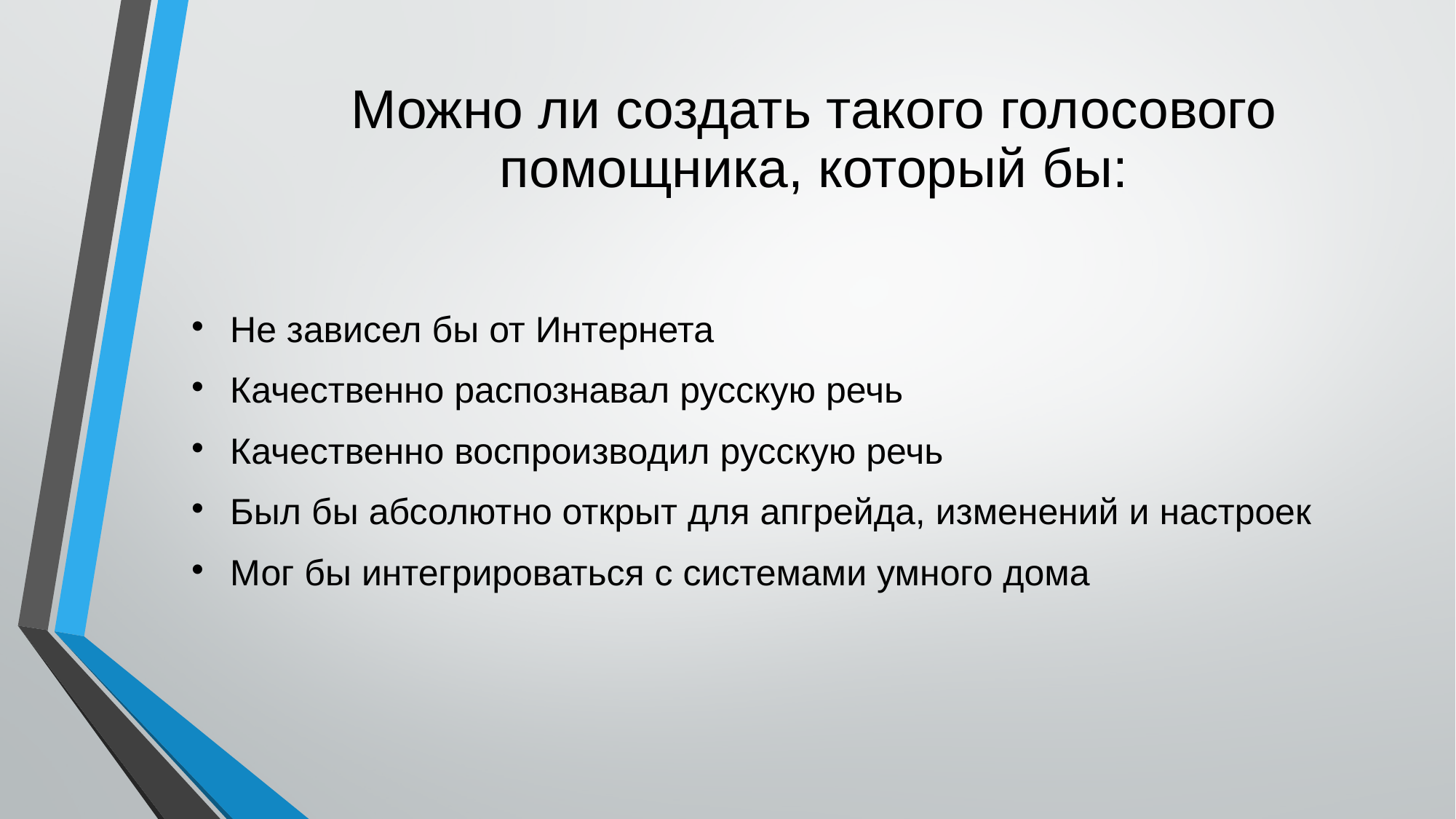

# Можно ли создать такого голосового помощника, который бы:
Не зависел бы от Интернета
Качественно распознавал русскую речь
Качественно воспроизводил русскую речь
Был бы абсолютно открыт для апгрейда, изменений и настроек
Мог бы интегрироваться с системами умного дома